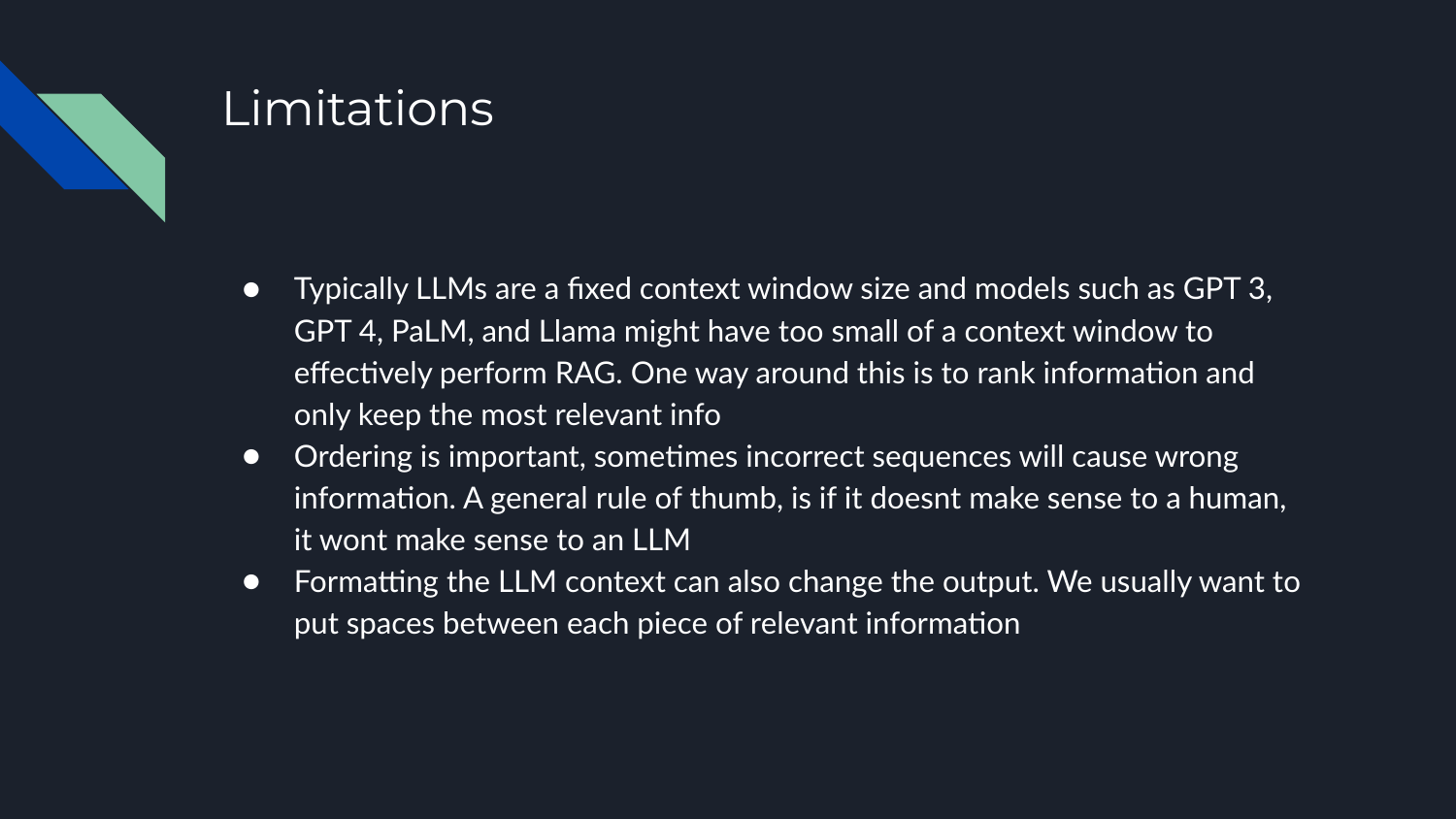

# Limitations
Typically LLMs are a fixed context window size and models such as GPT 3, GPT 4, PaLM, and Llama might have too small of a context window to effectively perform RAG. One way around this is to rank information and only keep the most relevant info
Ordering is important, sometimes incorrect sequences will cause wrong information. A general rule of thumb, is if it doesnt make sense to a human, it wont make sense to an LLM
Formatting the LLM context can also change the output. We usually want to put spaces between each piece of relevant information